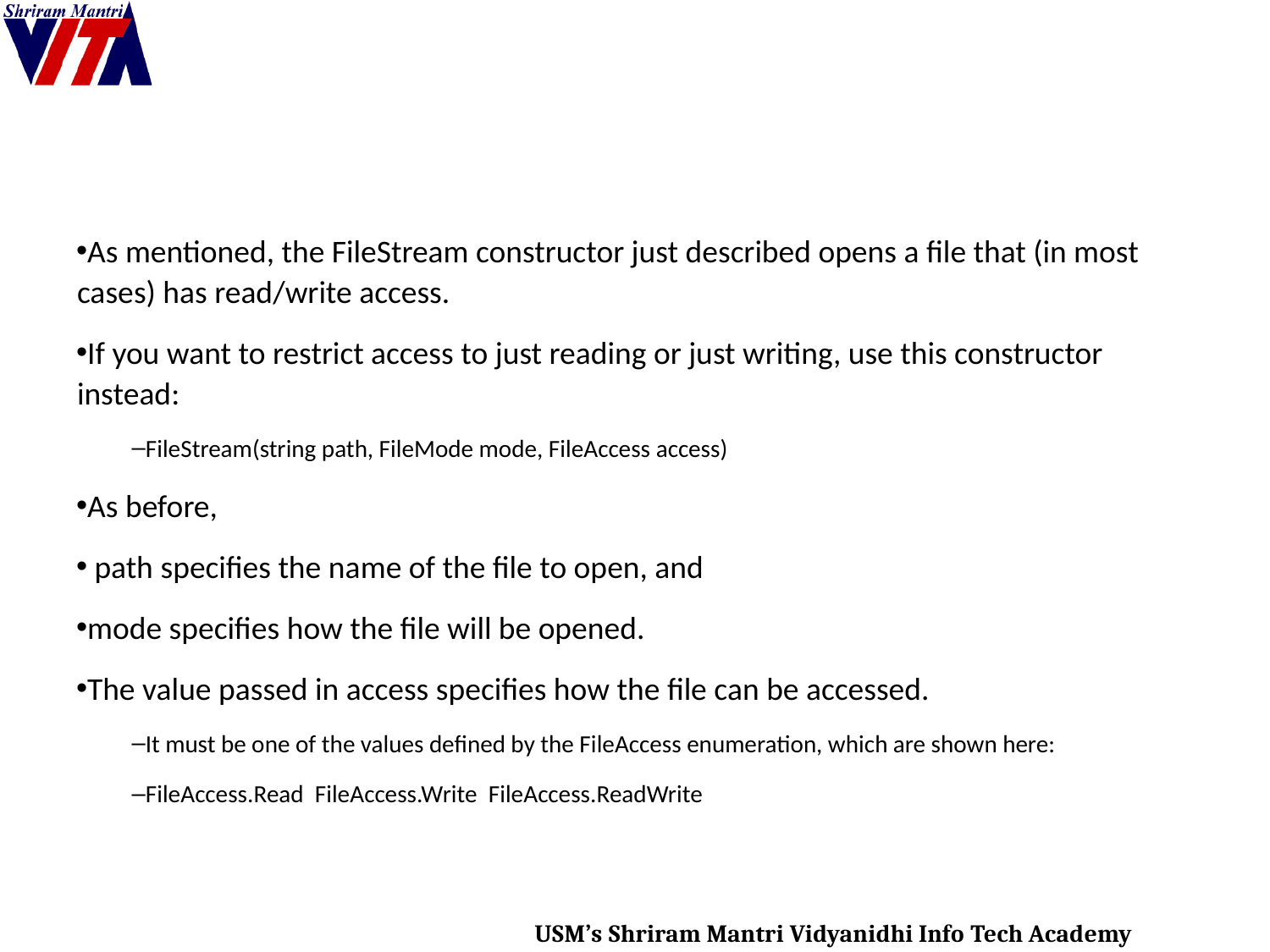

#
As mentioned, the FileStream constructor just described opens a file that (in most cases) has read/write access.
If you want to restrict access to just reading or just writing, use this constructor instead:
FileStream(string path, FileMode mode, FileAccess access)
As before,
 path specifies the name of the file to open, and
mode specifies how the file will be opened.
The value passed in access specifies how the file can be accessed.
It must be one of the values defined by the FileAccess enumeration, which are shown here:
FileAccess.Read  	FileAccess.Write  	FileAccess.ReadWrite